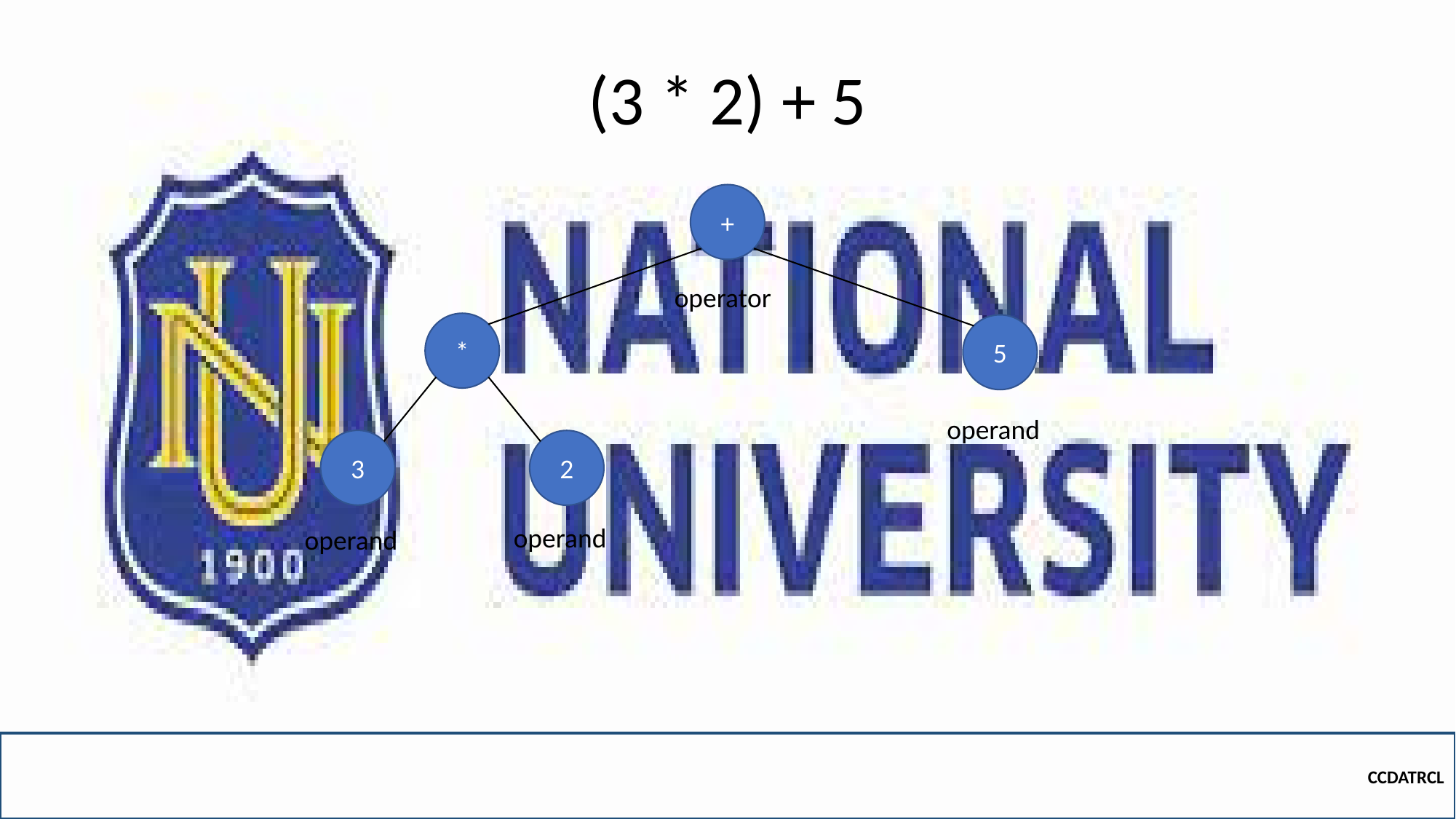

# (3 * 2) + 5
+
operator
*
5
operand
3
2
operand
operand
CCDATRCL